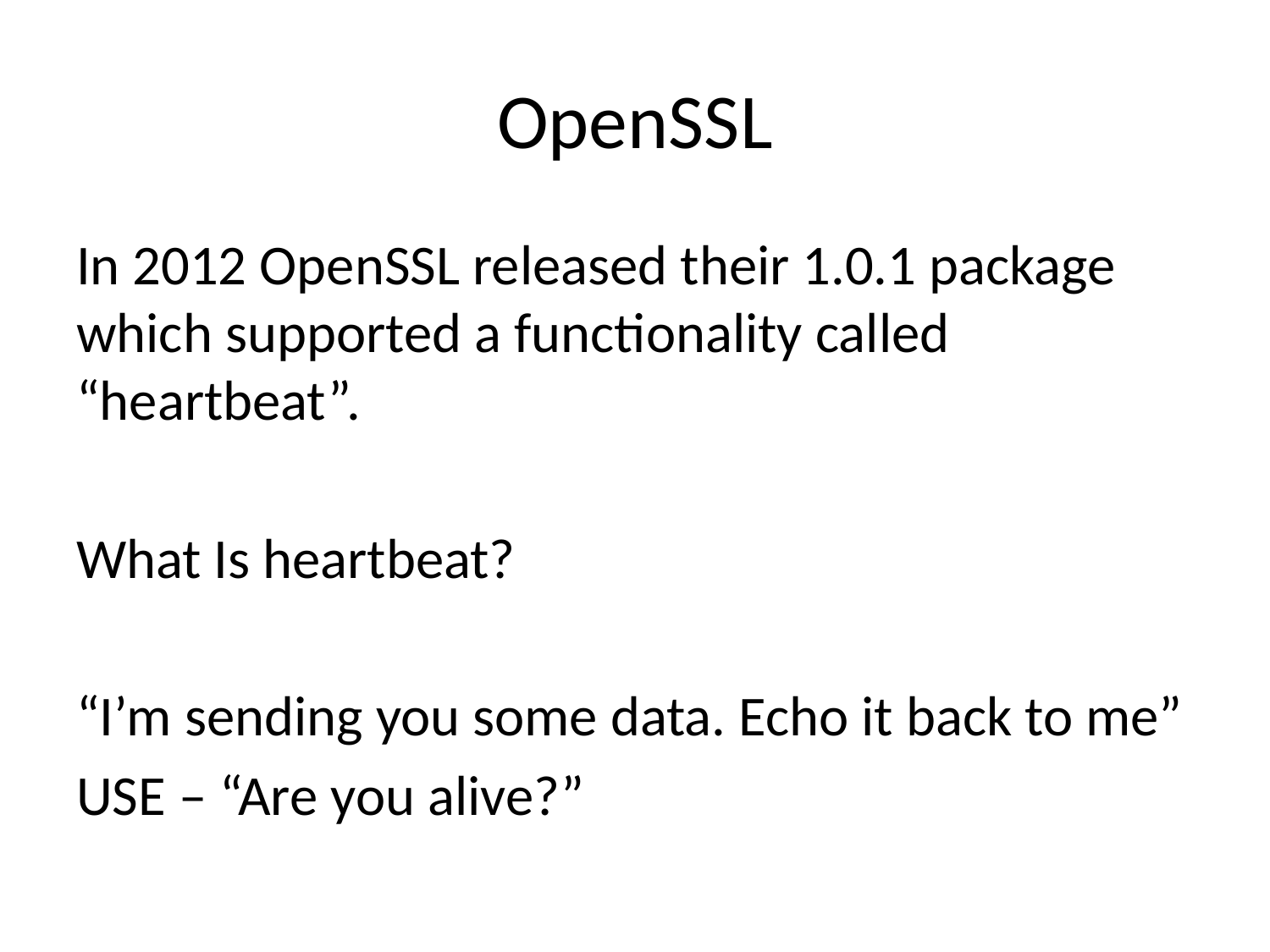

# OpenSSL
In 2012 OpenSSL released their 1.0.1 package which supported a functionality called “heartbeat”.

What Is heartbeat?

“I’m sending you some data. Echo it back to me”
USE – “Are you alive?”